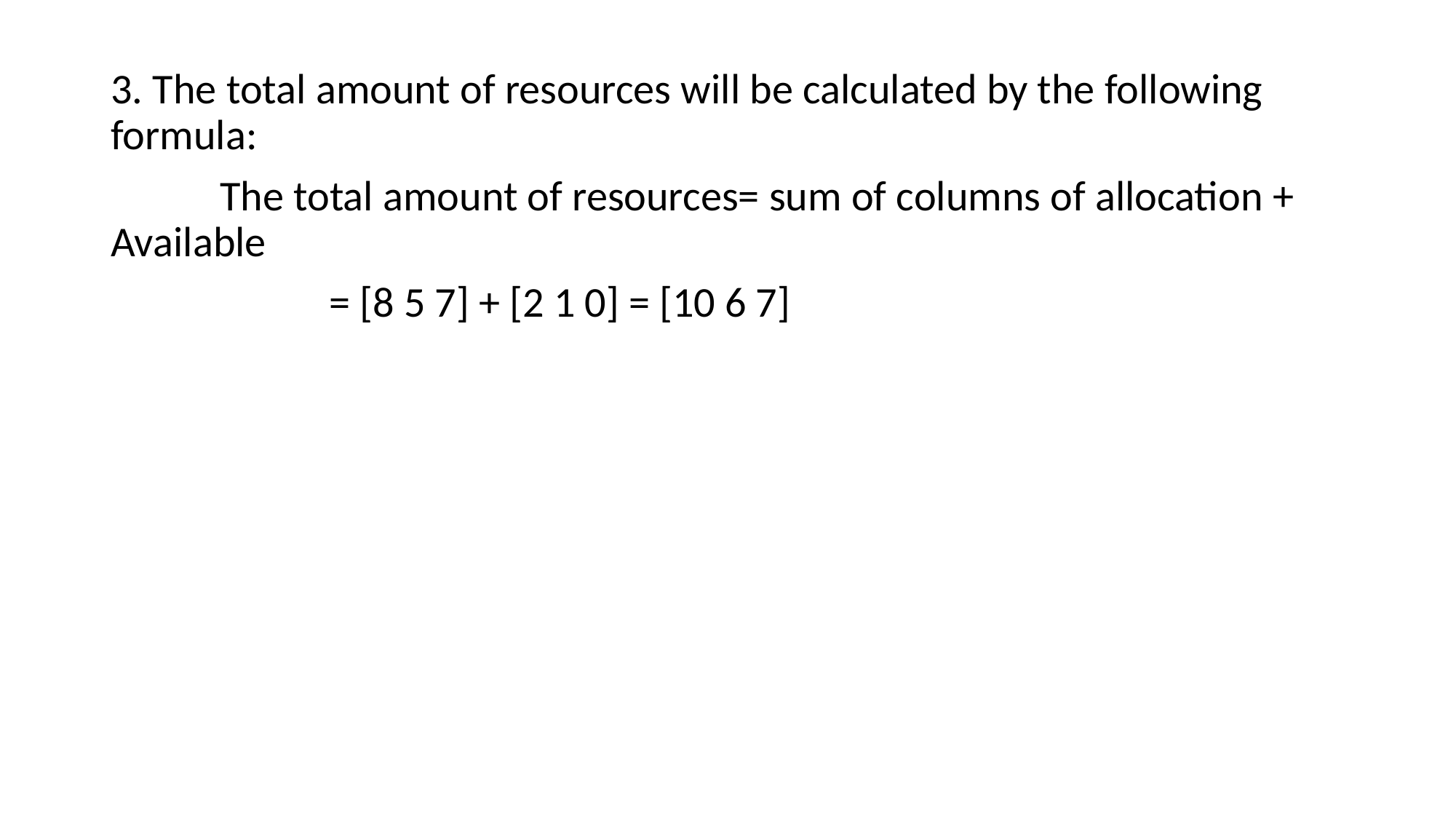

3. The total amount of resources will be calculated by the following formula:
	The total amount of resources= sum of columns of allocation + Available
		= [8 5 7] + [2 1 0] = [10 6 7]